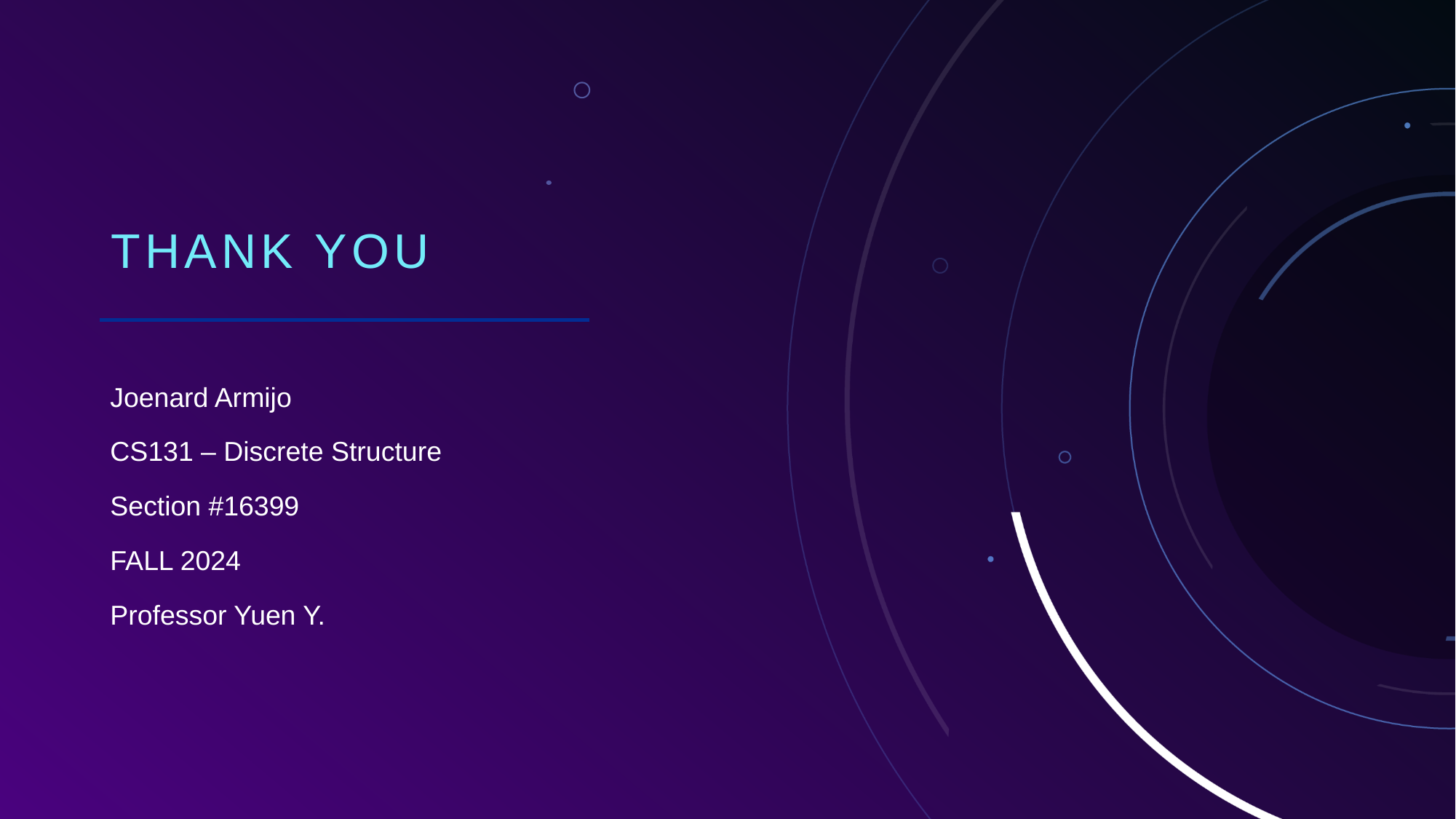

# THANK YOU
Joenard Armijo
CS131 – Discrete Structure
Section #16399
FALL 2024
Professor Yuen Y.